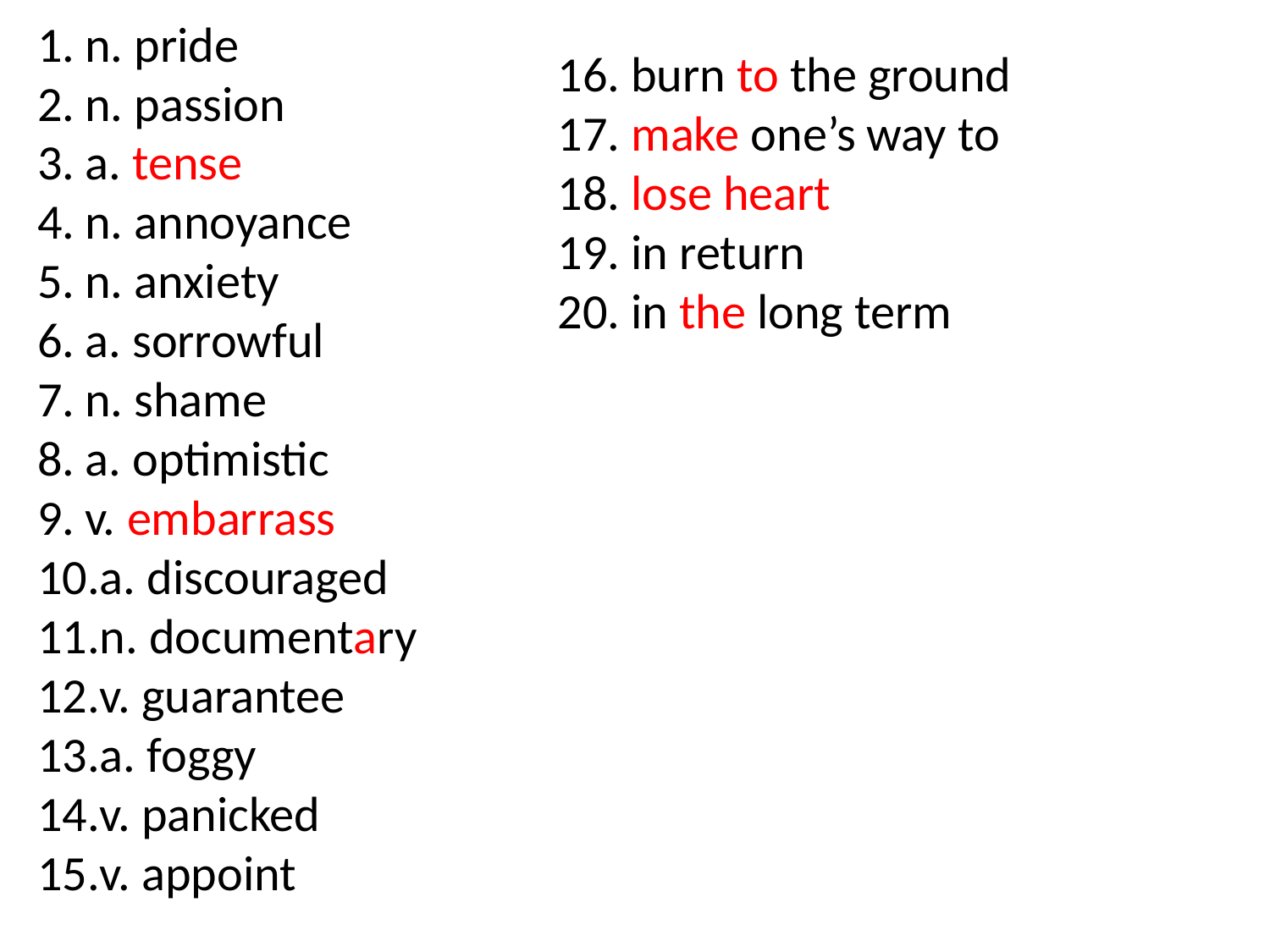

n. pride
n. passion
a. tense
n. annoyance
n. anxiety
a. sorrowful
n. shame
a. optimistic
v. embarrass
a. discouraged
n. documentary
v. guarantee
a. foggy
v. panicked
v. appoint
16. burn to the ground
17. make one’s way to
18. lose heart
19. in return
20. in the long term